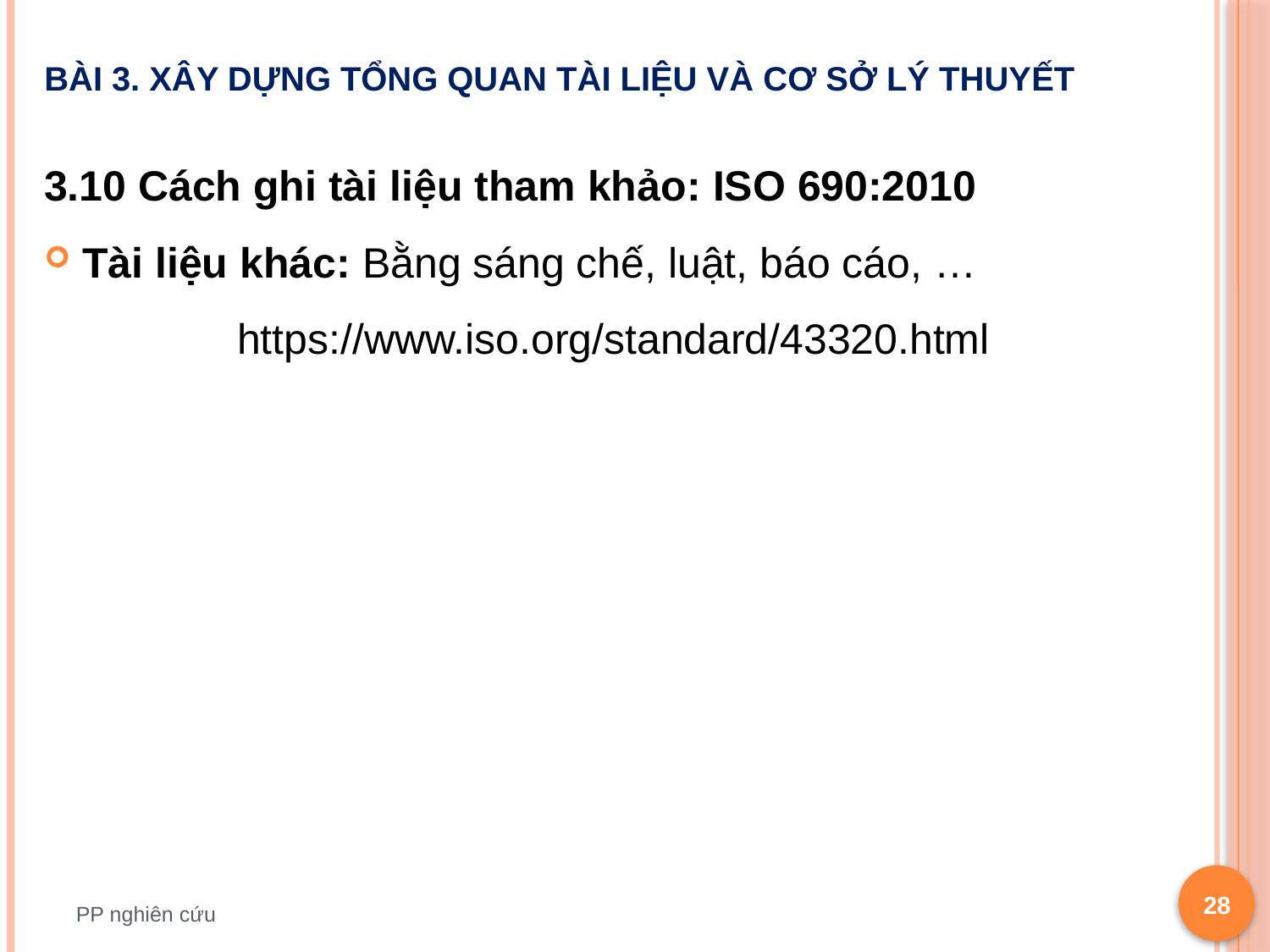

# Bài 3. Xây dựng tổng quan tài liệu và cơ sở lý thuyết
3.10 Cách ghi tài liệu tham khảo: ISO 690:2010
Tài liệu khác: Bằng sáng chế, luật, báo cáo, …
https://www.iso.org/standard/43320.html

28
PP nghiên cứu